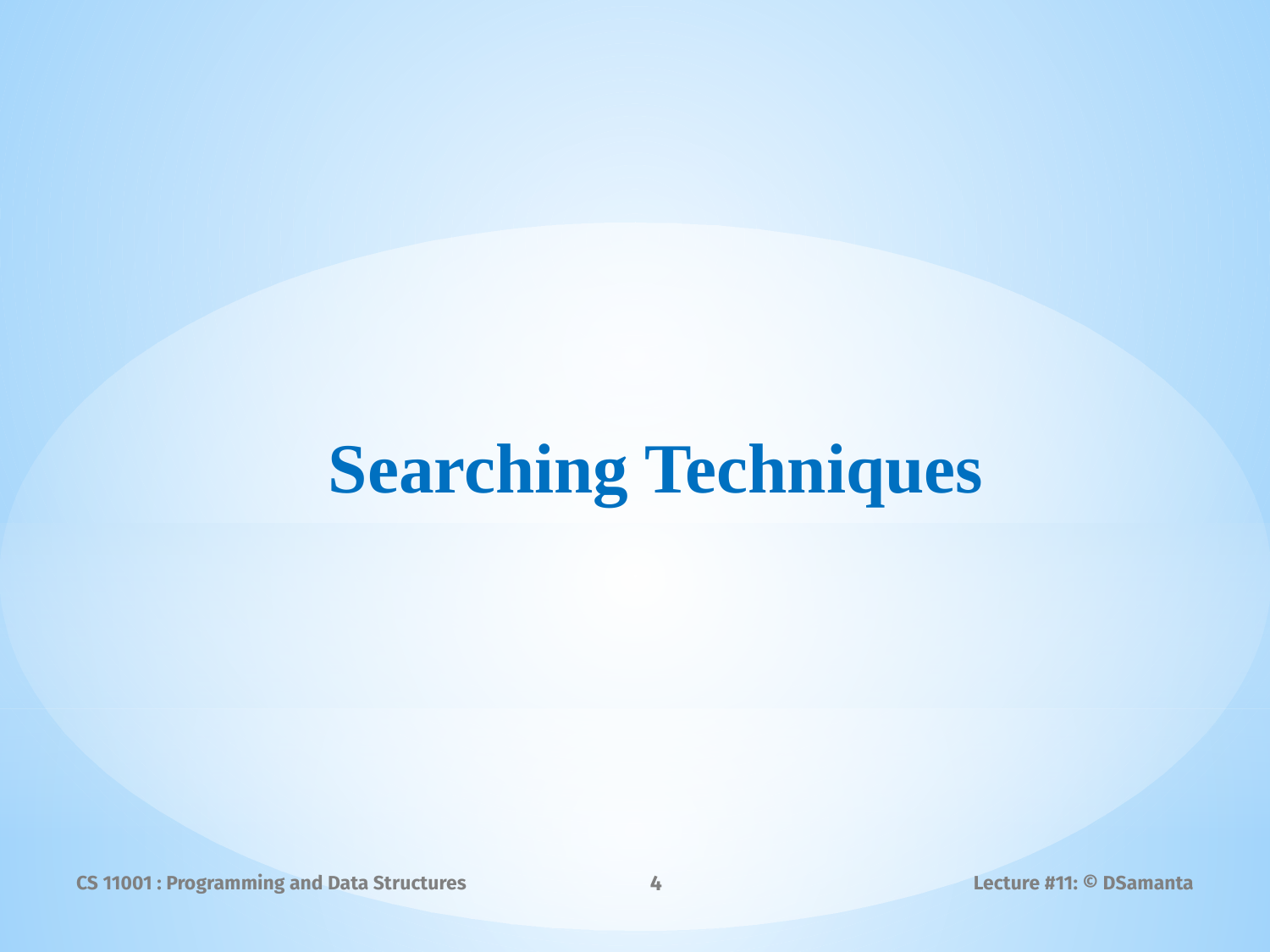

# Searching Techniques
CS 11001 : Programming and Data Structures
4
Lecture #11: © DSamanta